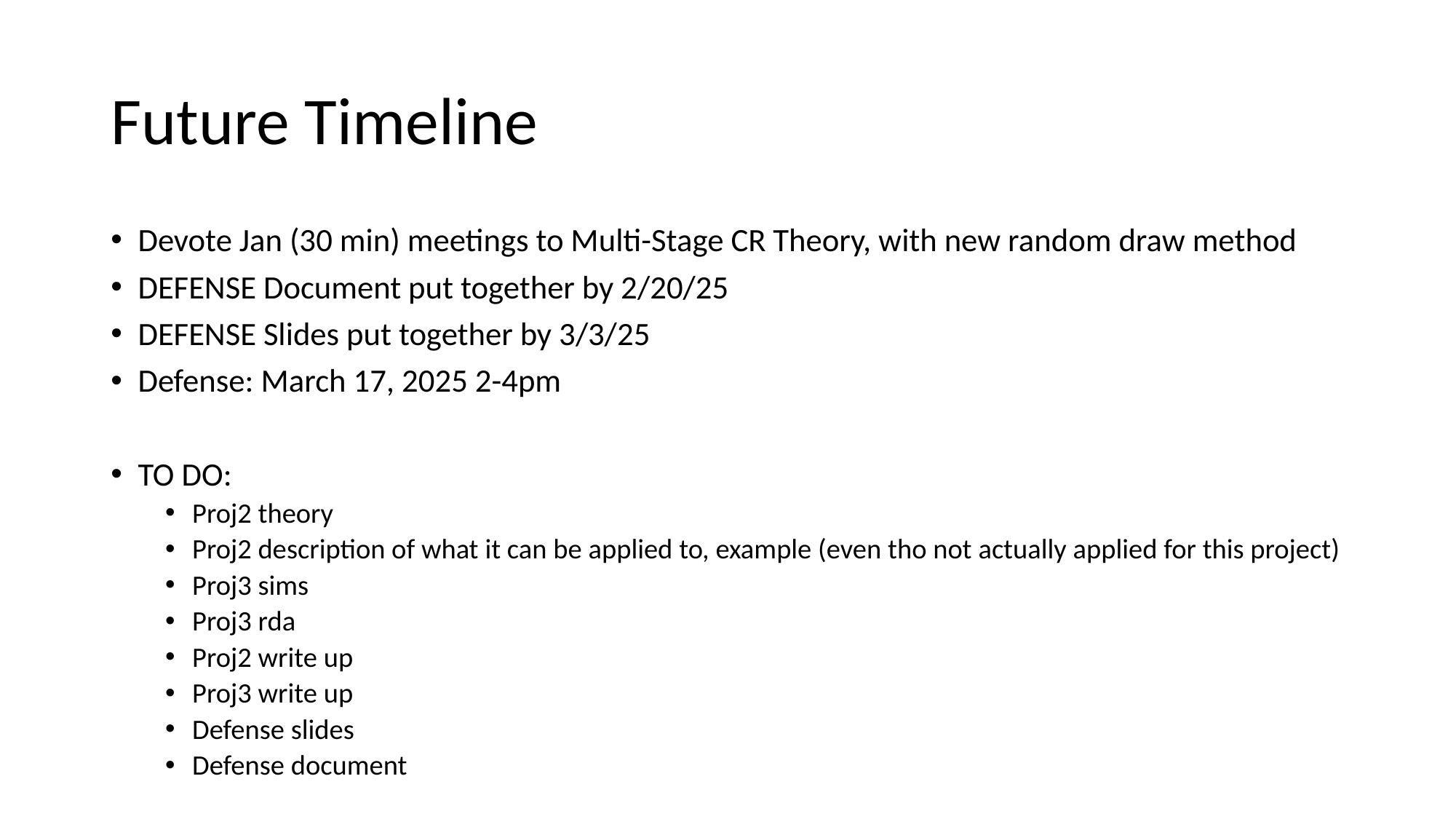

# Future Timeline
Devote Jan (30 min) meetings to Multi-Stage CR Theory, with new random draw method
DEFENSE Document put together by 2/20/25
DEFENSE Slides put together by 3/3/25
Defense: March 17, 2025 2-4pm

TO DO:
Proj2 theory
Proj2 description of what it can be applied to, example (even tho not actually applied for this project)
Proj3 sims
Proj3 rda
Proj2 write up
Proj3 write up
Defense slides
Defense document